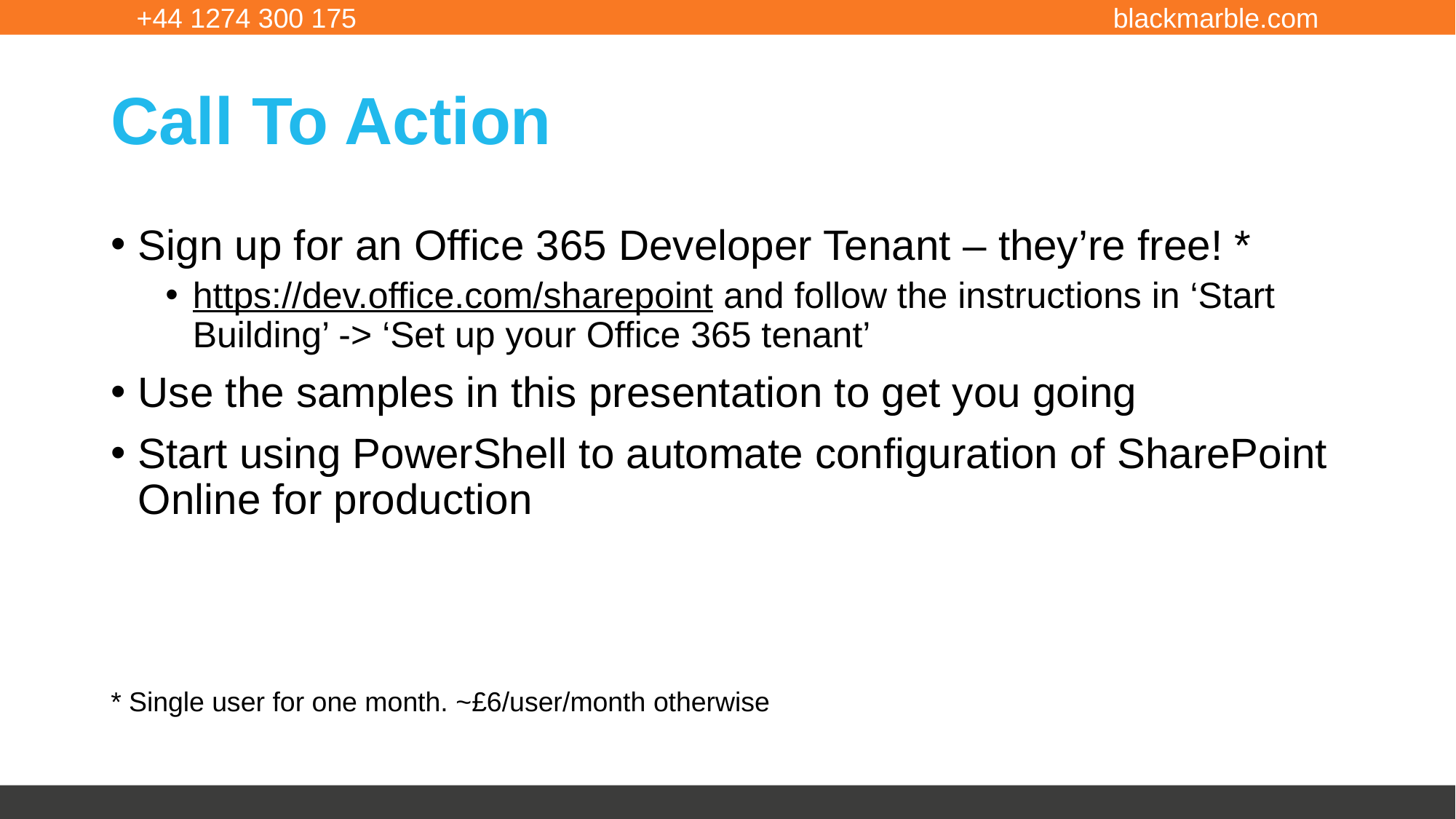

# Call To Action
Sign up for an Office 365 Developer Tenant – they’re free! *
https://dev.office.com/sharepoint and follow the instructions in ‘Start Building’ -> ‘Set up your Office 365 tenant’
Use the samples in this presentation to get you going
Start using PowerShell to automate configuration of SharePoint Online for production
* Single user for one month. ~£6/user/month otherwise